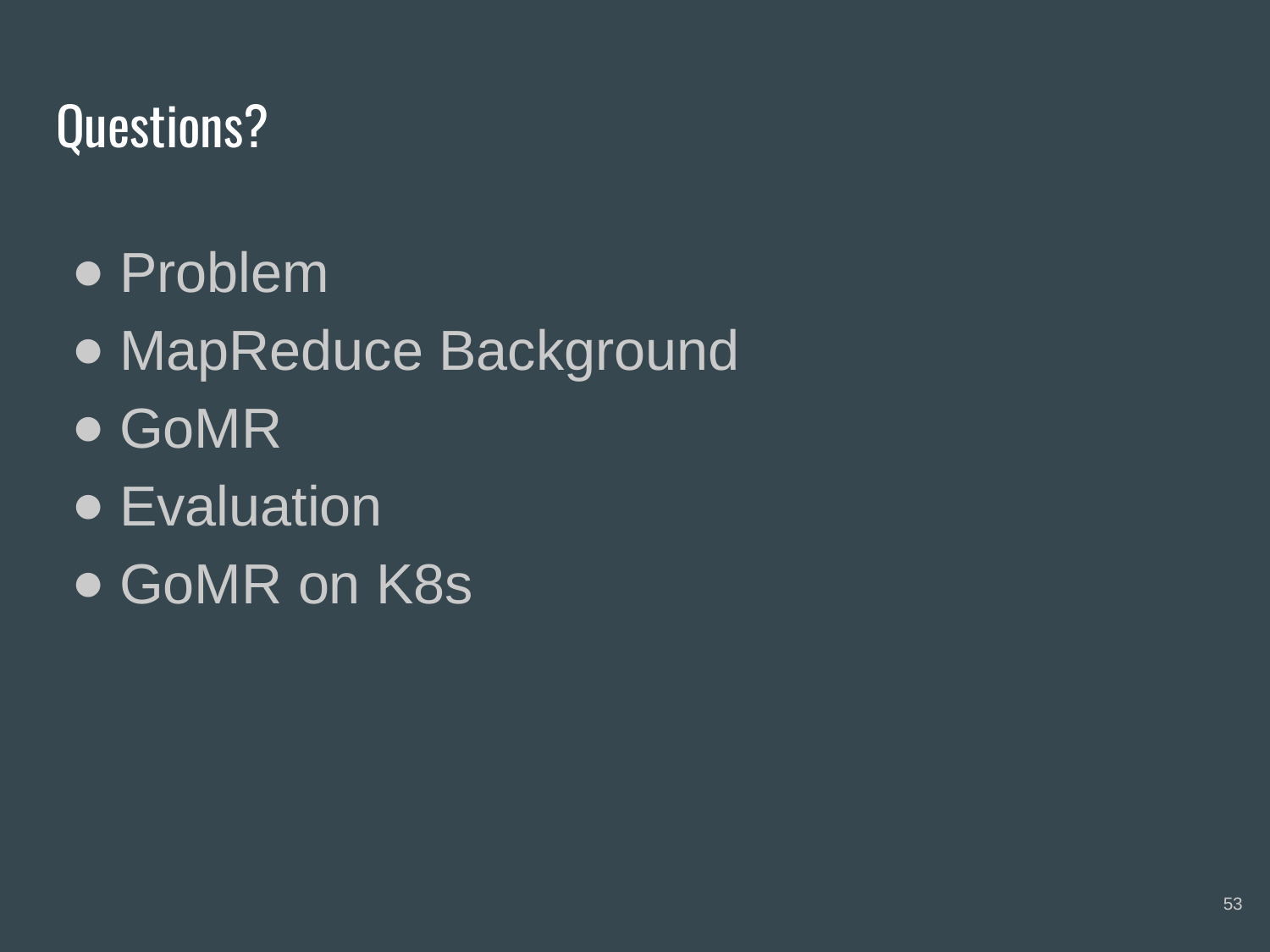

# Questions?
Problem
MapReduce Background
GoMR
Evaluation
GoMR on K8s
53